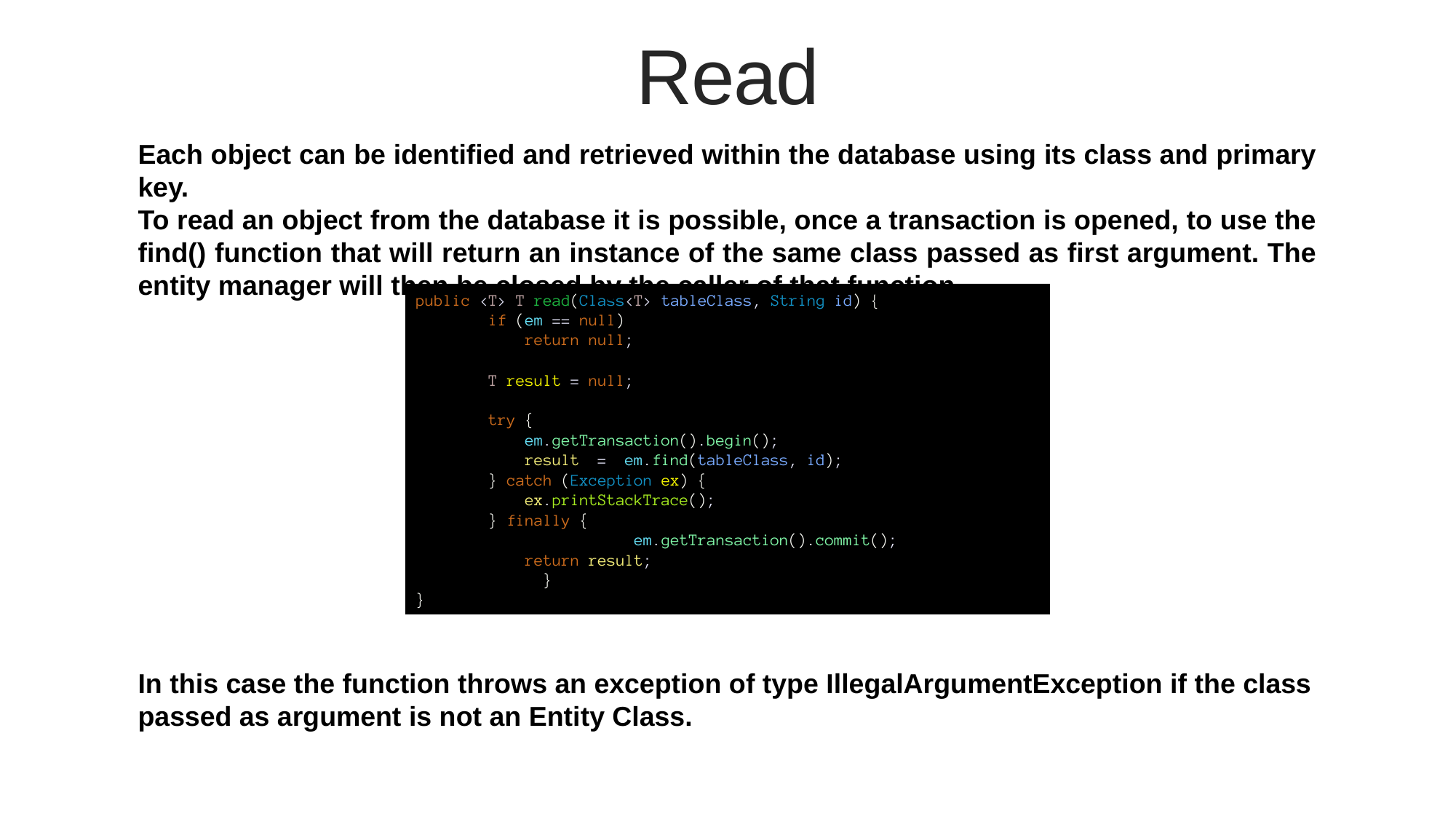

# Read
Each object can be identified and retrieved within the database using its class and primary key.
To read an object from the database it is possible, once a transaction is opened, to use the find() function that will return an instance of the same class passed as first argument. The entity manager will then be closed by the caller of that function.

public <T> T read(Class<T> tableClass, String id) {
        if (em == null)
            return null;

        T result = null;

        try {
            em.getTransaction().begin();
            result  =  em.find(tableClass, id);
        } catch (Exception ex) {
            ex.printStackTrace();
        } finally {
		em.getTransaction().commit();
            return result;
	  }
}
In this case the function throws an exception of type IllegalArgumentException if the class passed as argument is not an Entity Class.